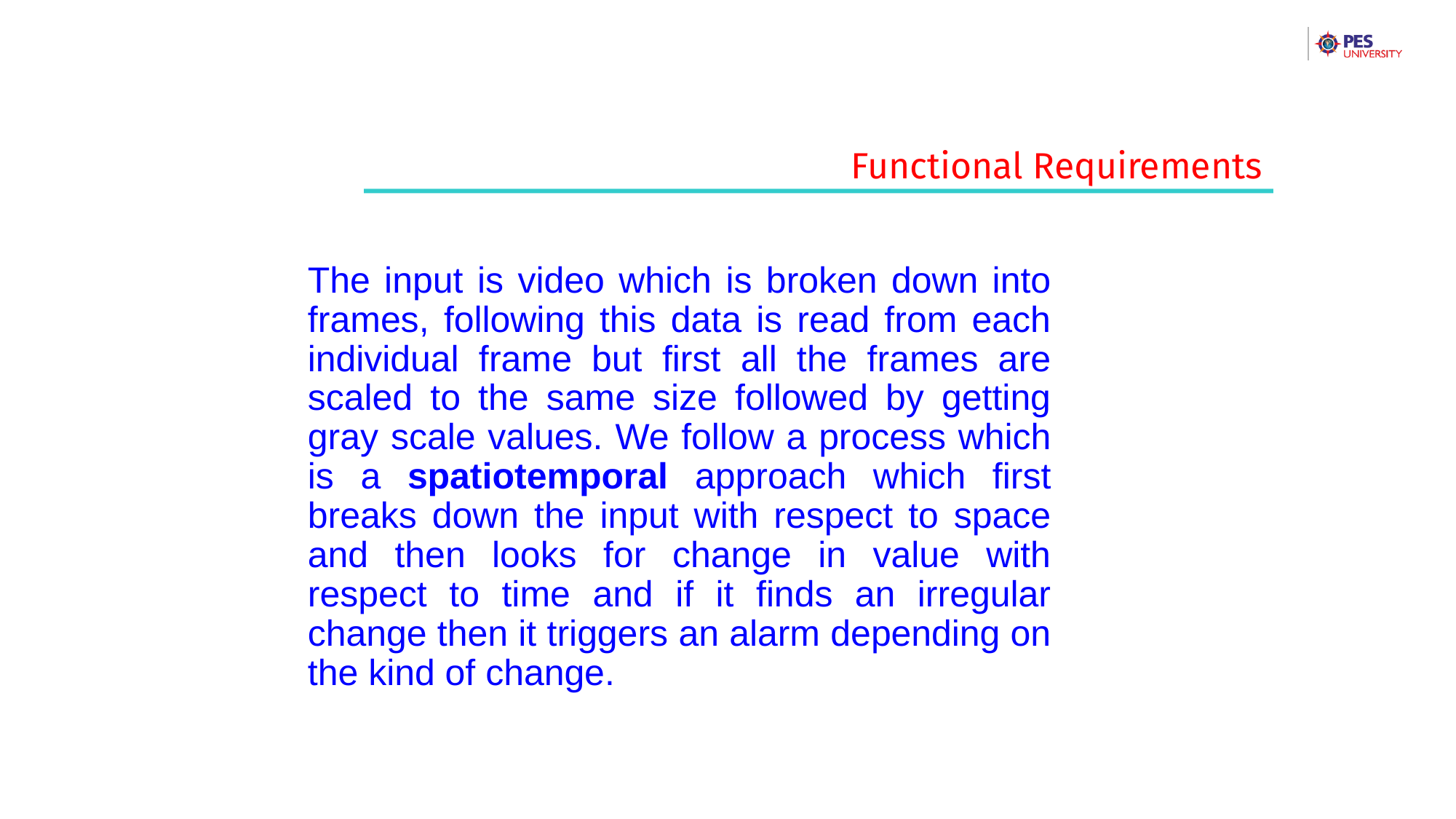

Functional Requirements

The input is video which is broken down into frames, following this data is read from each individual frame but first all the frames are scaled to the same size followed by getting gray scale values. We follow a process which is a spatiotemporal approach which first breaks down the input with respect to space and then looks for change in value with respect to time and if it finds an irregular change then it triggers an alarm depending on the kind of change.